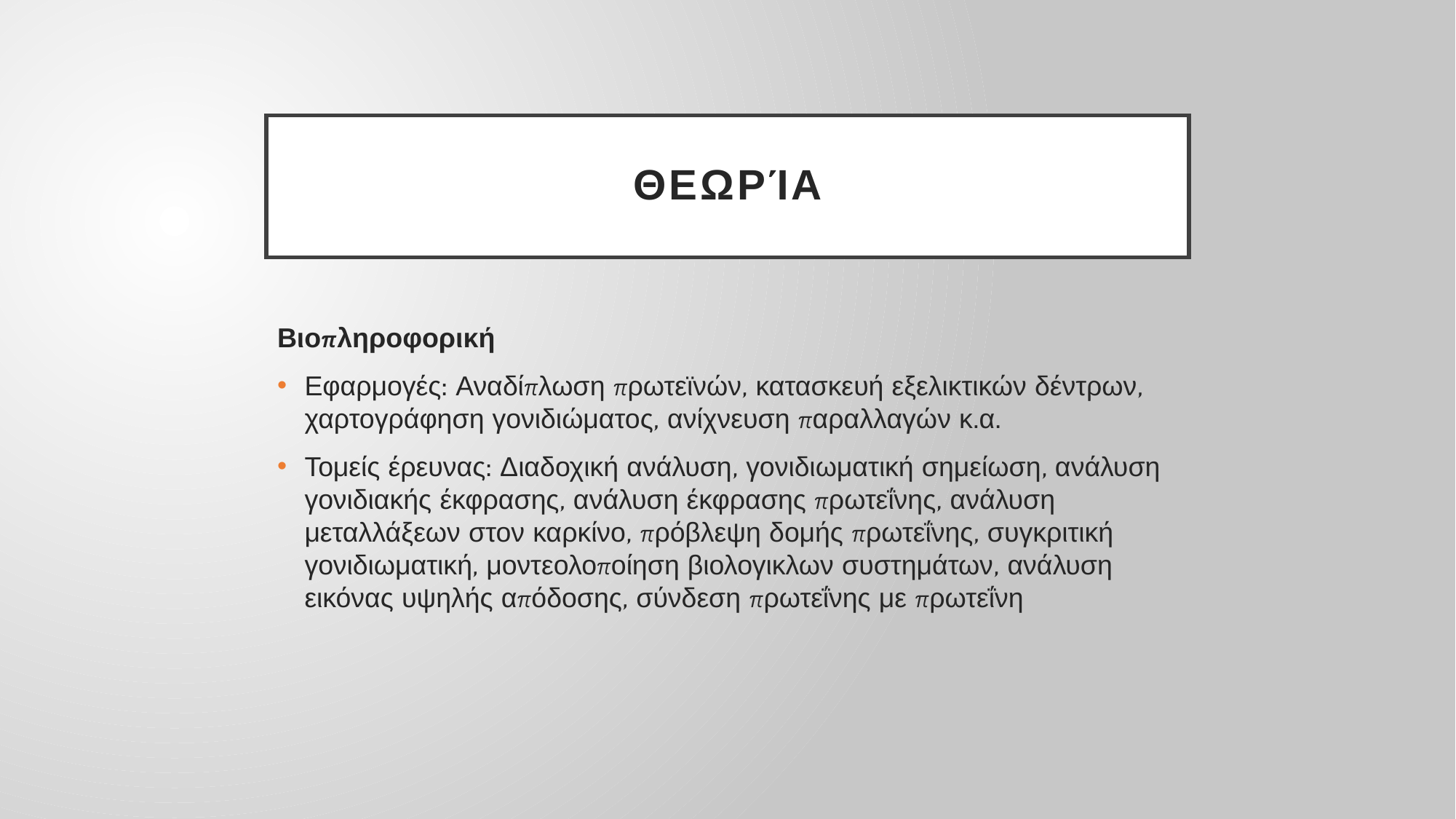

# Θεωρία
Βιοπληροφορική
Εφαρμογές: Αναδίπλωση πρωτεϊνών, κατασκευή εξελικτικών δέντρων, χαρτογράφηση γονιδιώματος, ανίχνευση παραλλαγών κ.α.
Τομείς έρευνας: Διαδοχική ανάλυση, γονιδιωματική σημείωση, ανάλυση γονιδιακής έκφρασης, ανάλυση έκφρασης πρωτεΐνης, ανάλυση μεταλλάξεων στον καρκίνο, πρόβλεψη δομής πρωτεΐνης, συγκριτική γονιδιωματική, μοντεολοποίηση βιολογικλων συστημάτων, ανάλυση εικόνας υψηλής απόδοσης, σύνδεση πρωτεΐνης με πρωτεΐνη